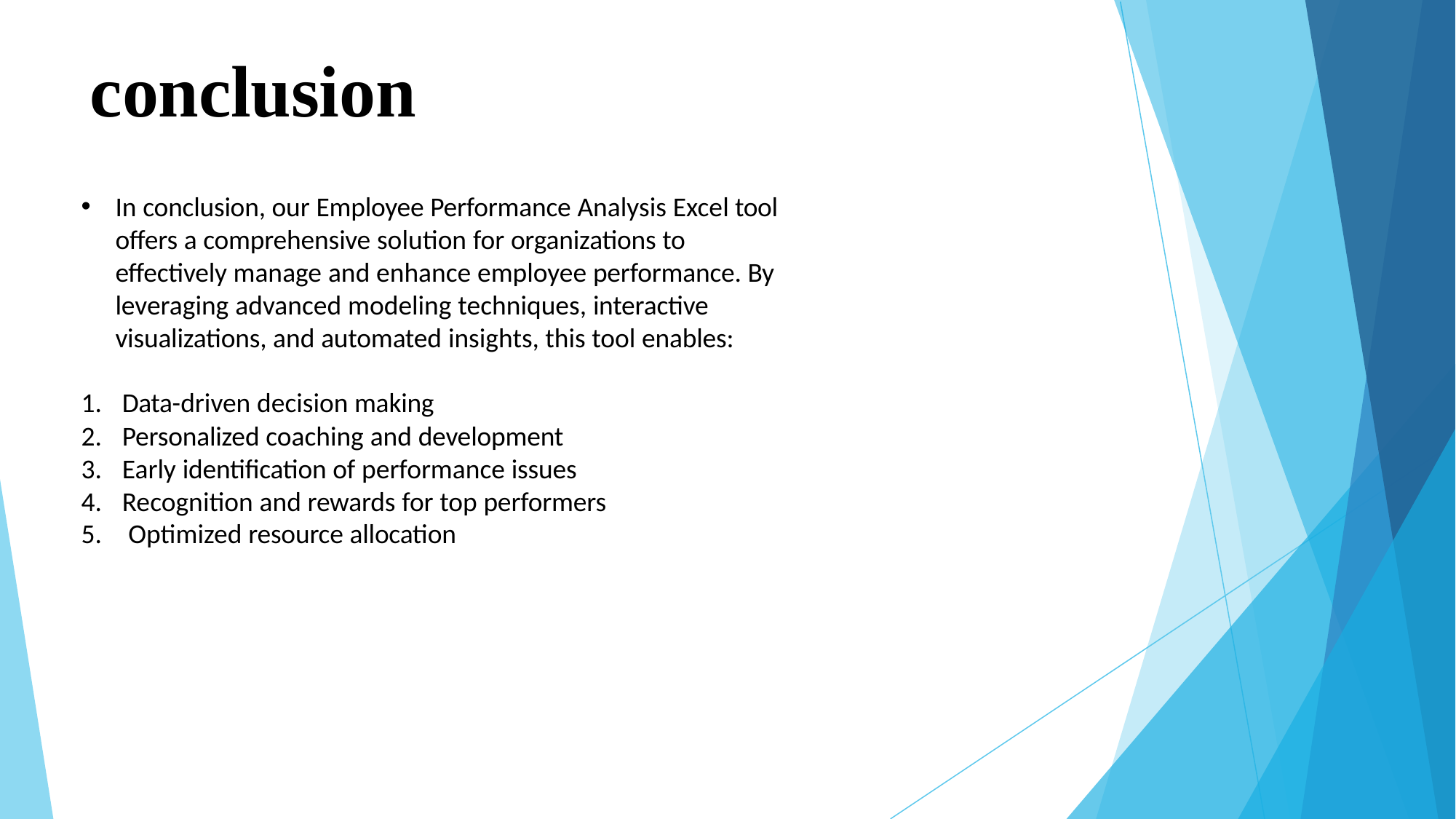

# conclusion
In conclusion, our Employee Performance Analysis Excel tool offers a comprehensive solution for organizations to effectively manage and enhance employee performance. By leveraging advanced modeling techniques, interactive visualizations, and automated insights, this tool enables:
Data-driven decision making
Personalized coaching and development
Early identification of performance issues
Recognition and rewards for top performers
Optimized resource allocation